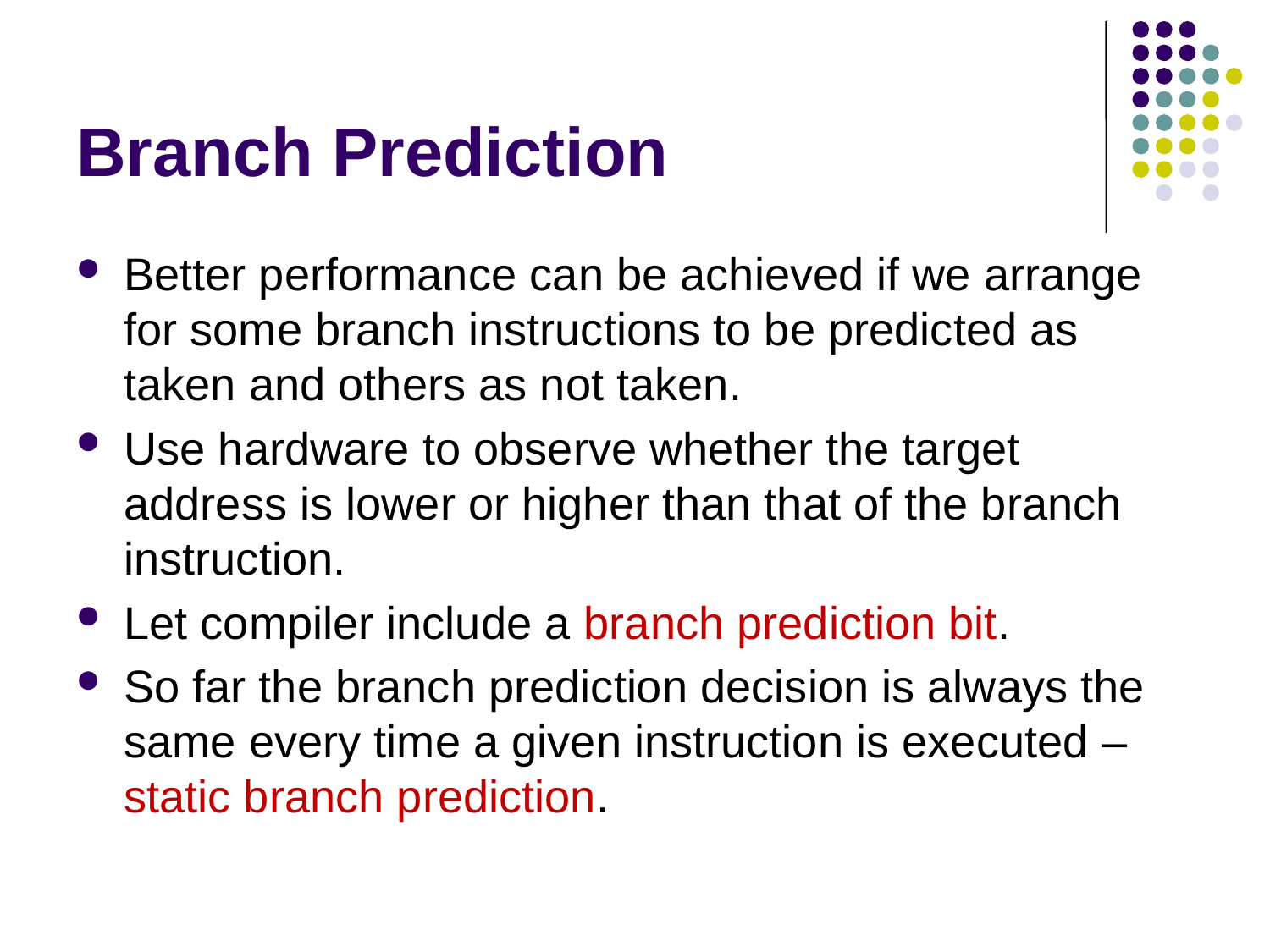

# Branch Prediction
Better performance can be achieved if we arrange for some branch instructions to be predicted as taken and others as not taken.
Use hardware to observe whether the target address is lower or higher than that of the branch instruction.
Let compiler include a branch prediction bit.
So far the branch prediction decision is always the same every time a given instruction is executed – static branch prediction.